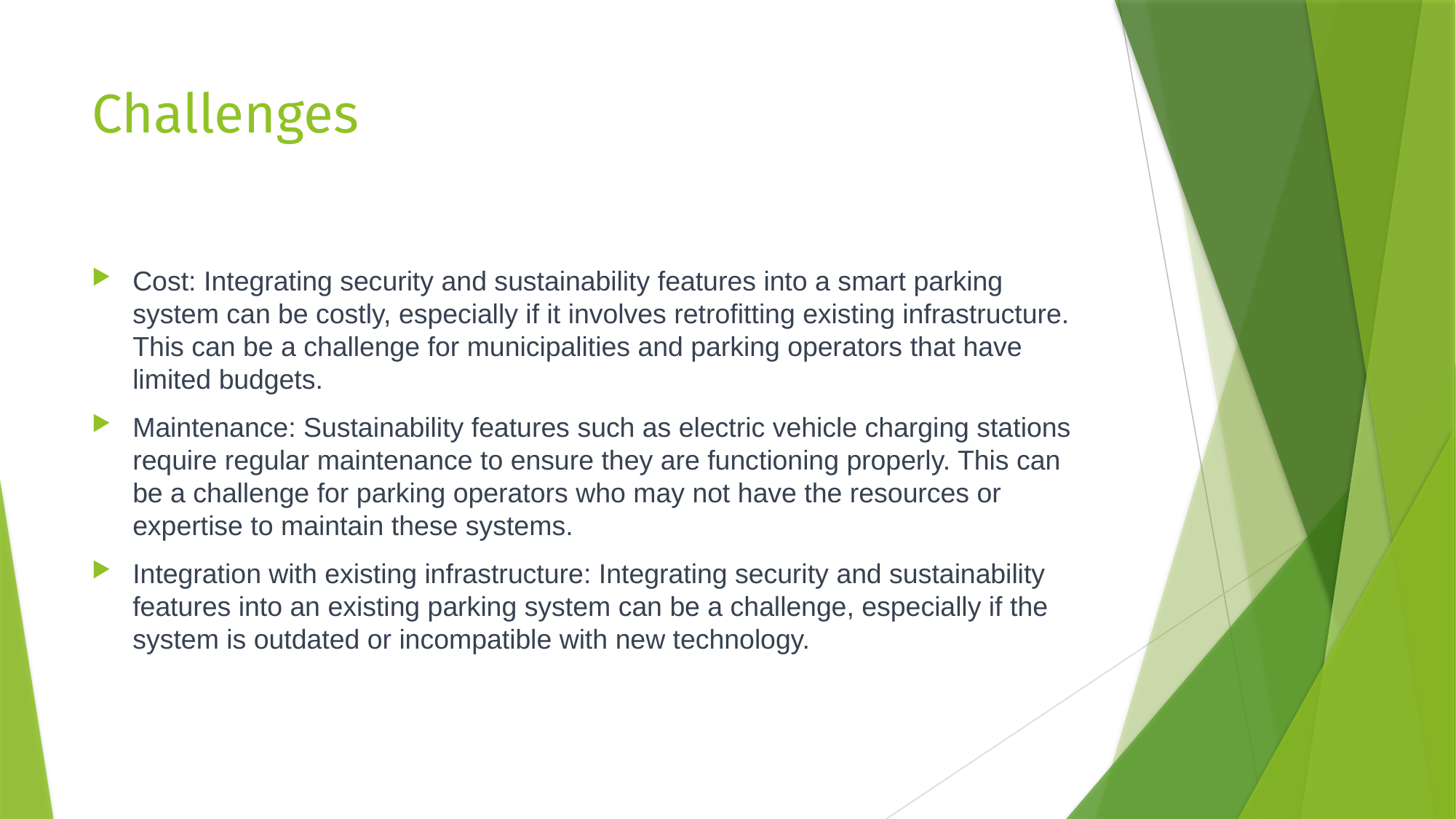

# Challenges
Cost: Integrating security and sustainability features into a smart parking system can be costly, especially if it involves retrofitting existing infrastructure. This can be a challenge for municipalities and parking operators that have limited budgets.
Maintenance: Sustainability features such as electric vehicle charging stations require regular maintenance to ensure they are functioning properly. This can be a challenge for parking operators who may not have the resources or expertise to maintain these systems.
Integration with existing infrastructure: Integrating security and sustainability features into an existing parking system can be a challenge, especially if the system is outdated or incompatible with new technology.